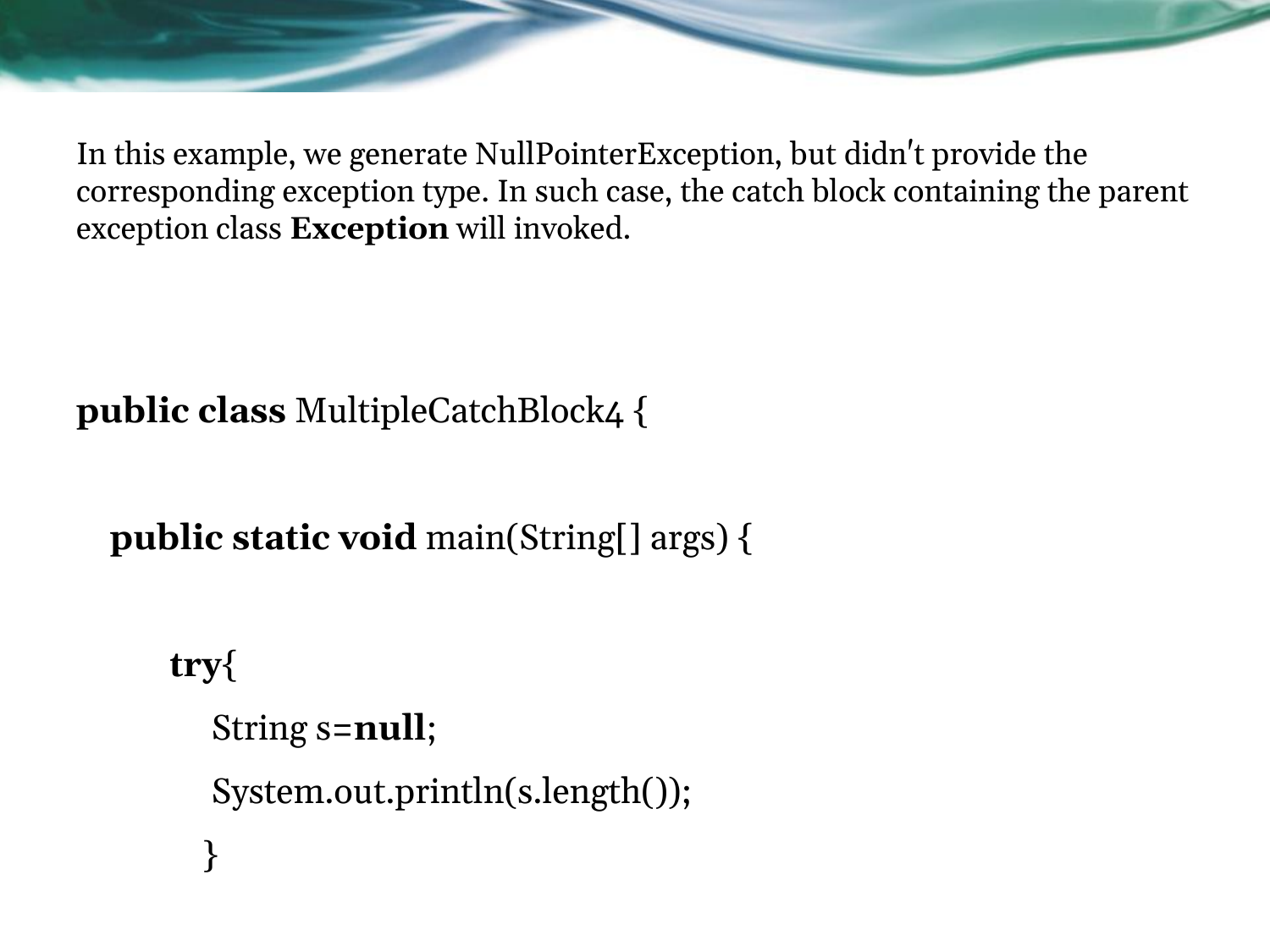

# In this example, we generate NullPointerException, but didn't provide the corresponding exception type. In such case, the catch block containing the parent exception class Exception will invoked.
public class MultipleCatchBlock4 {

    public static void main(String[] args) {

           try{
                String s=null;
                System.out.println(s.length());
               }